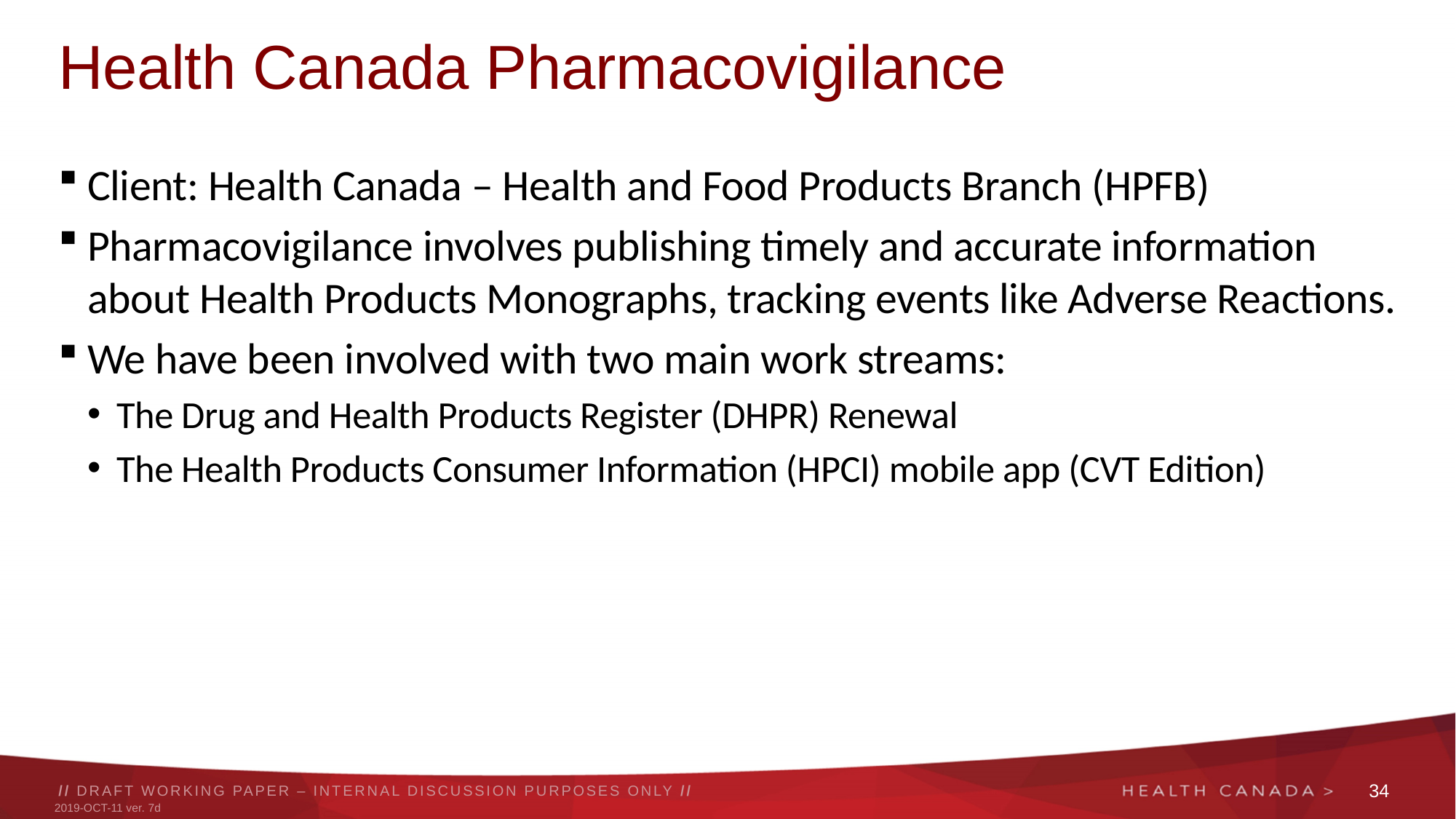

# Health Canada Pharmacovigilance
Client: Health Canada – Health and Food Products Branch (HPFB)
Pharmacovigilance involves publishing timely and accurate information about Health Products Monographs, tracking events like Adverse Reactions.
We have been involved with two main work streams:
The Drug and Health Products Register (DHPR) Renewal
The Health Products Consumer Information (HPCI) mobile app (CVT Edition)